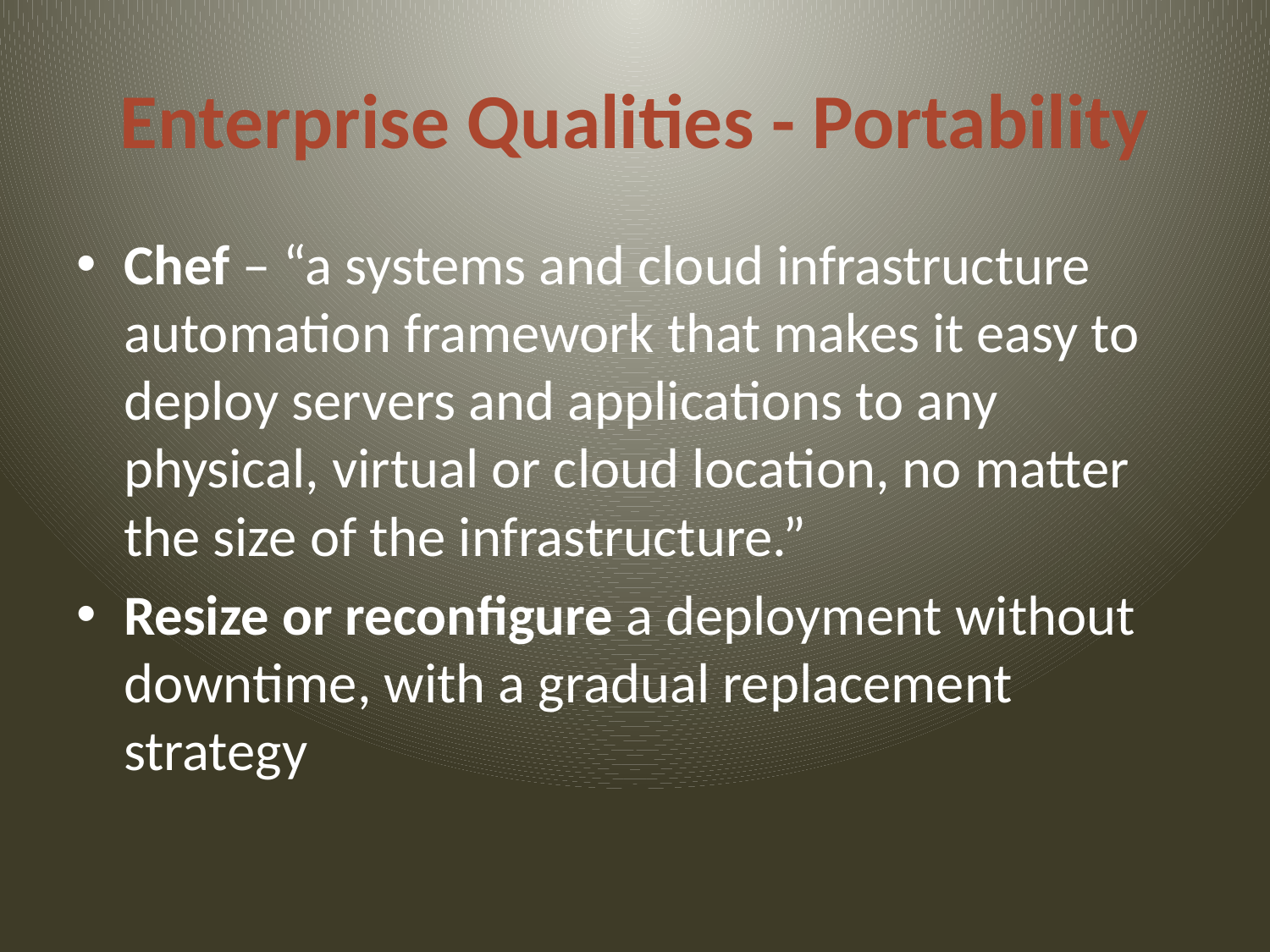

# Enterprise Qualities - Portability
Chef – “a systems and cloud infrastructure automation framework that makes it easy to deploy servers and applications to any physical, virtual or cloud location, no matter the size of the infrastructure.”
Resize or reconfigure a deployment without downtime, with a gradual replacement strategy